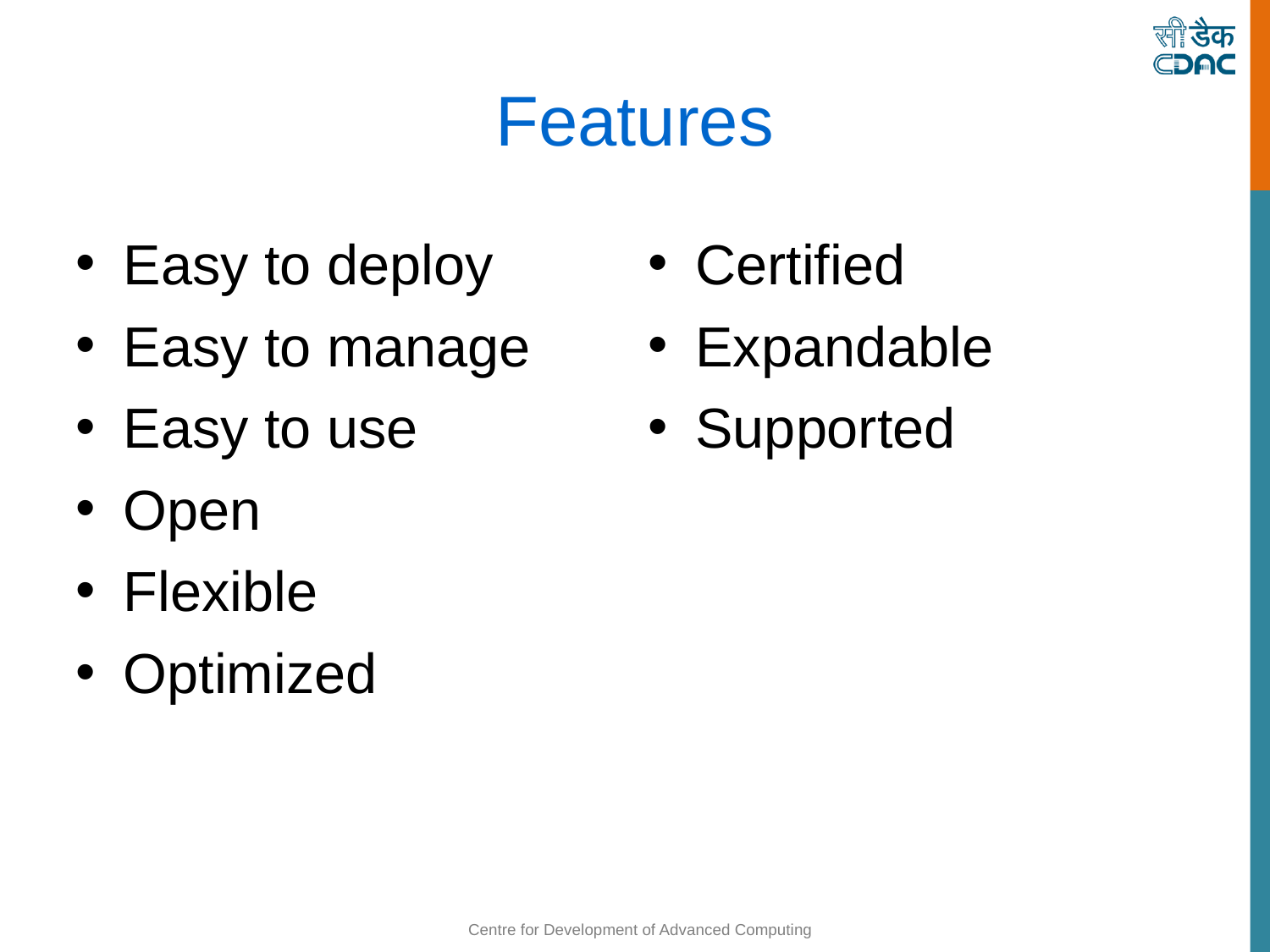

Features
Easy to deploy
Easy to manage
Easy to use
Open
Flexible
Optimized
Certified
Expandable
Supported